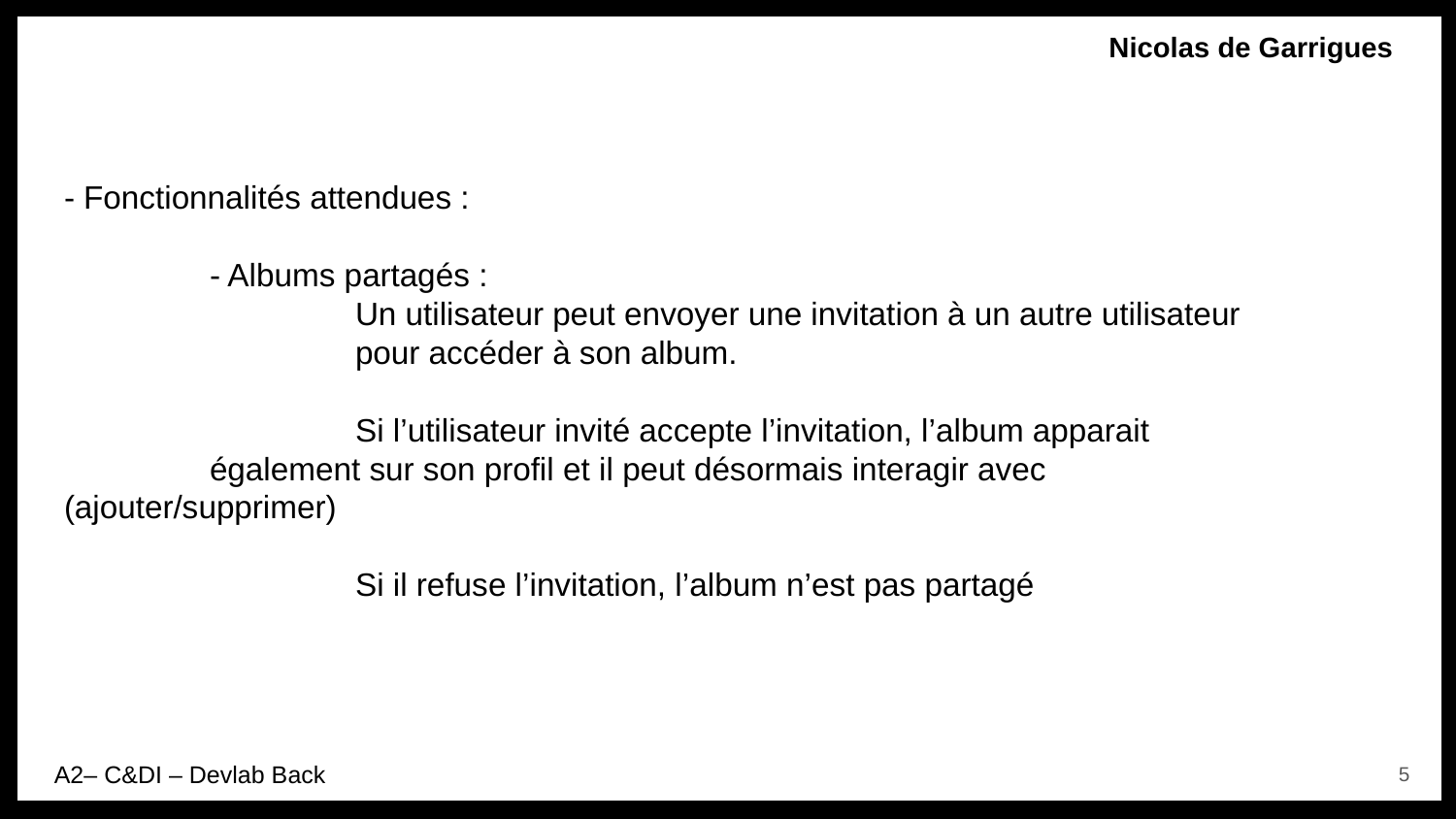

# - Fonctionnalités attendues : - Albums partagés : Un utilisateur peut envoyer une invitation à un autre utilisateur 			pour accéder à son album. Si l’utilisateur invité accepte l’invitation, l’album apparait 			également sur son profil et il peut désormais interagir avec 			(ajouter/supprimer) Si il refuse l’invitation, l’album n’est pas partagé
5